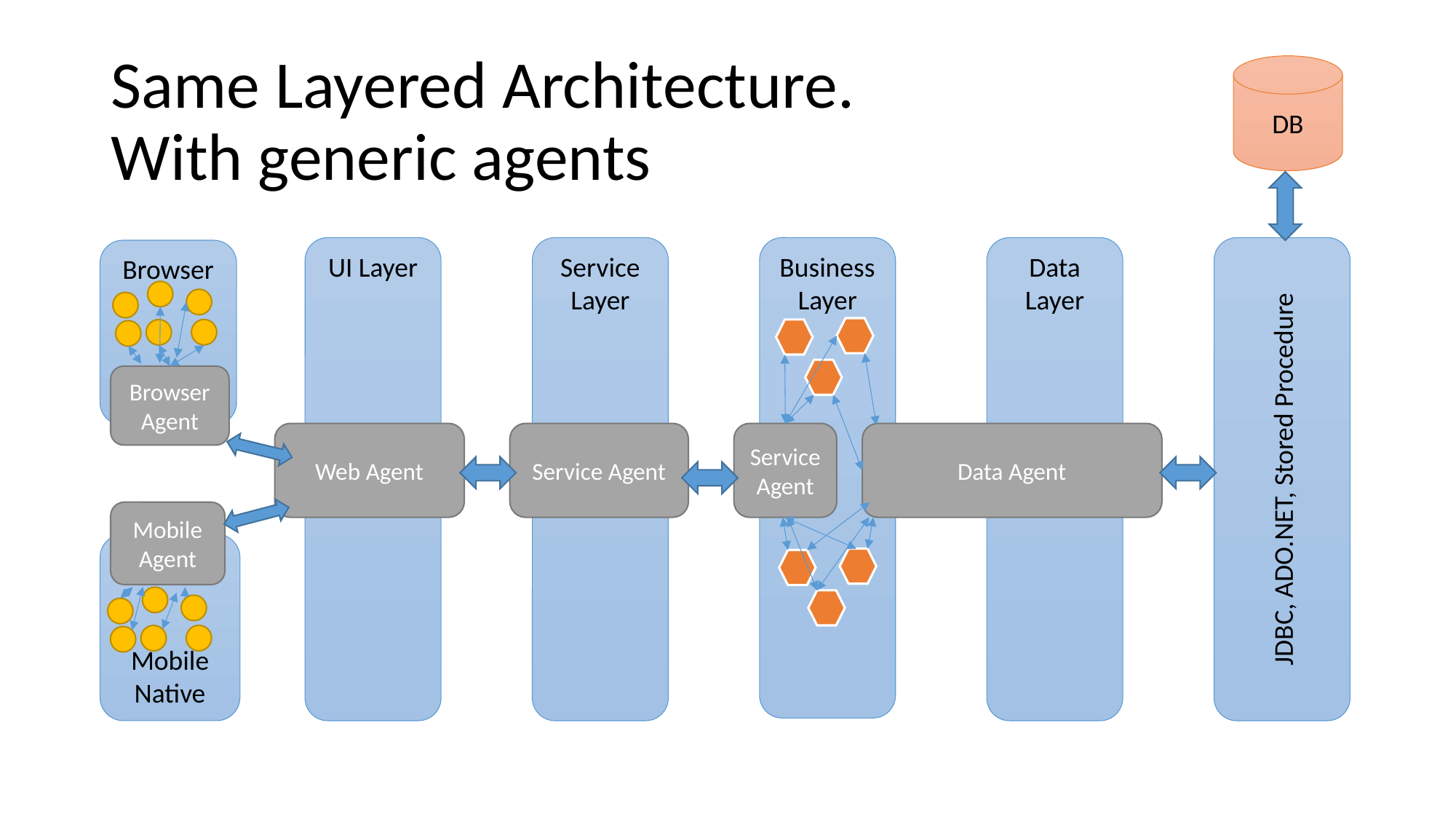

# Same Layered Architecture. With generic agents
DB

UI Layer
Service Layer
Business Layer
Data Layer
JDBC, ADO.NET, Stored Procedure
Browser

Browser
Agent
Web Agent
Service Agent
Service Agent
Data Agent

Mobile Agent

Mobile Native